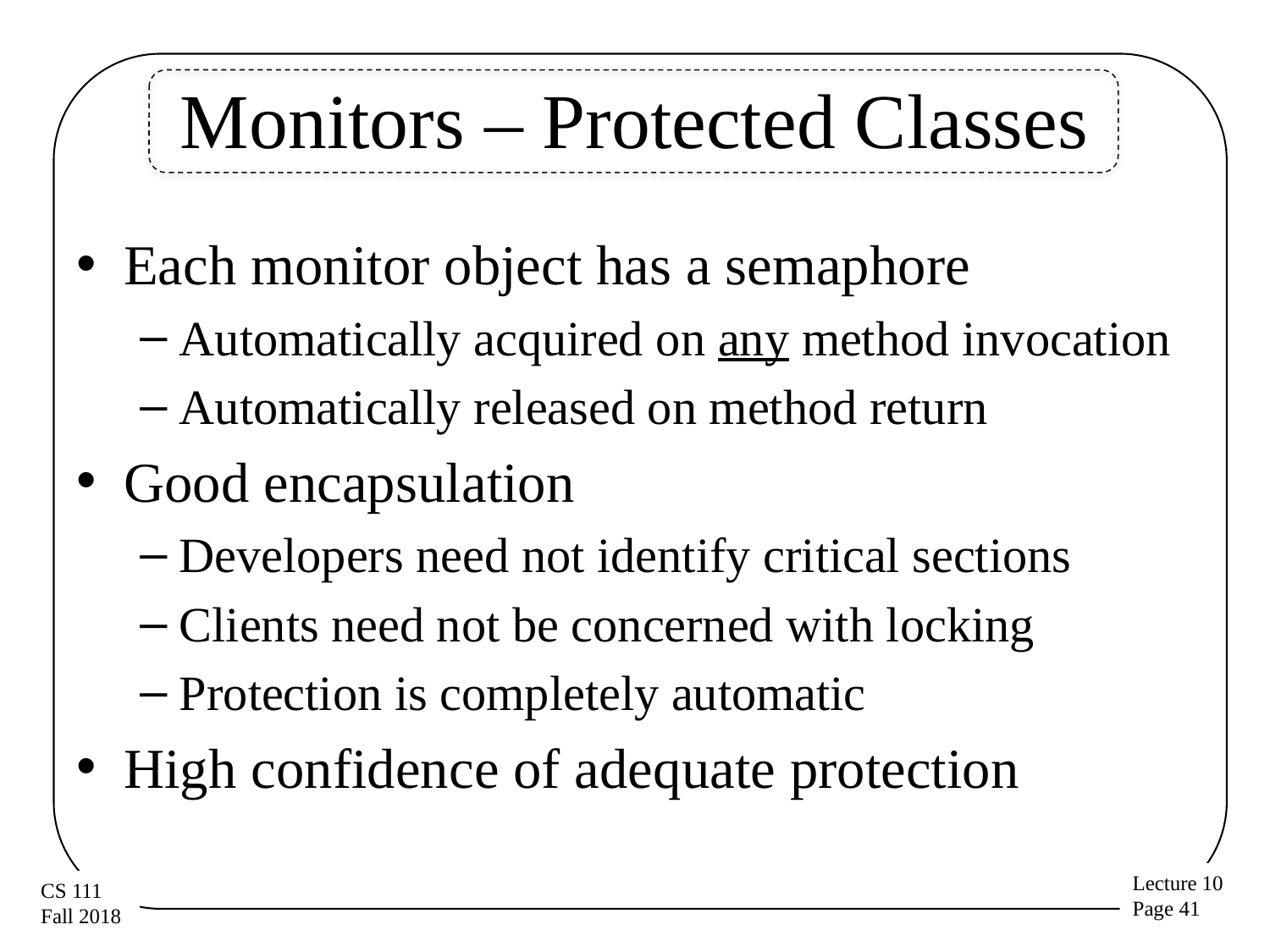

# Monitors – Protected Classes

Each monitor object has a semaphore
Automatically acquired on any method invocation
Automatically released on method return
Good encapsulation
Developers need not identify critical sections
Clients need not be concerned with locking
Protection is completely automatic
High confidence of adequate protection